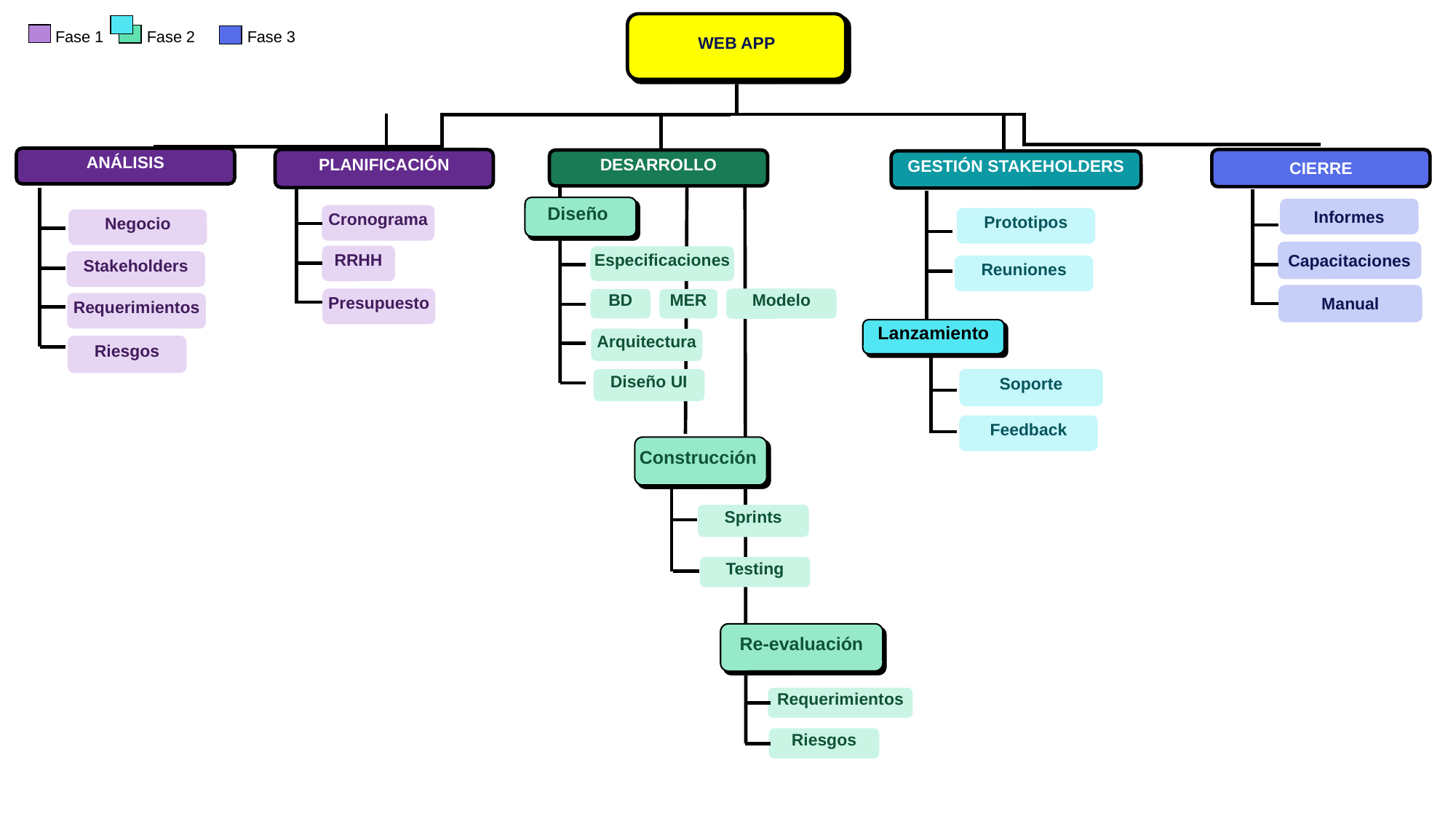

WEB APP

Fase 1
Fase 2
Fase 3
ANÁLISIS
PLANIFICACIÓN
CIERRE
DESARROLLO
GESTIÓN STAKEHOLDERS
Diseño
Informes
Cronograma
Prototipos
Negocio
Capacitaciones
RRHH
Especificaciones
Stakeholders
Reuniones
Manual
Presupuesto
Modelo
MER
BD
Requerimientos
Lanzamiento
Arquitectura
Riesgos
Diseño UI
Soporte
Feedback
Construcción
Sprints
Testing
Re-evaluación
Requerimientos
Riesgos